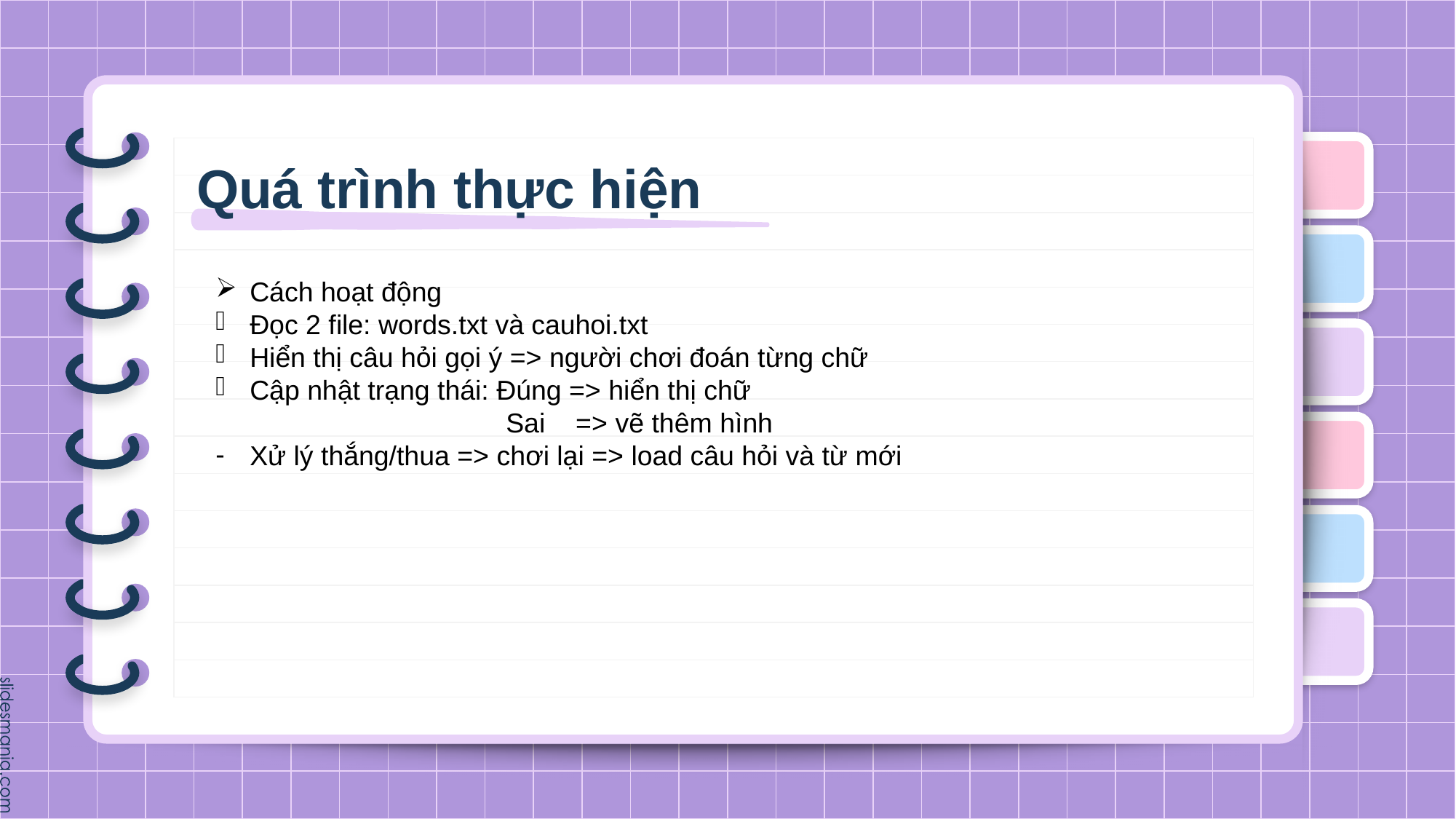

# Quá trình thực hiện

Cách hoạt động
Đọc 2 file: words.txt và cauhoi.txt
Hiển thị câu hỏi gọi ý => người chơi đoán từng chữ
Cập nhật trạng thái: Đúng => hiển thị chữ
                                      Sai    => vẽ thêm hình
Xử lý thắng/thua => chơi lại => load câu hỏi và từ mới